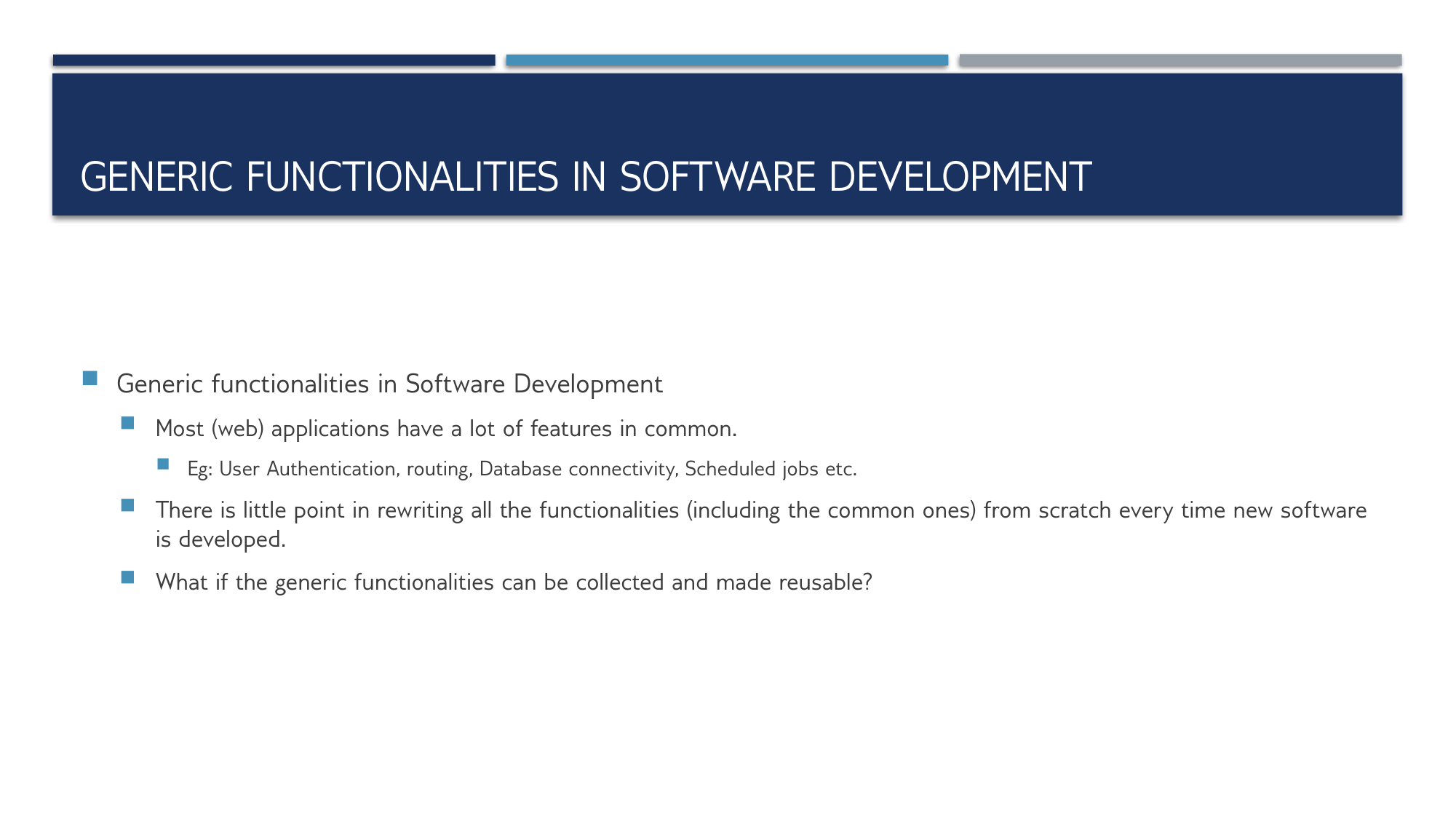

# Generic functionalities in Software Development
Generic functionalities in Software Development
Most (web) applications have a lot of features in common.
Eg: User Authentication, routing, Database connectivity, Scheduled jobs etc.
There is little point in rewriting all the functionalities (including the common ones) from scratch every time new software is developed.
What if the generic functionalities can be collected and made reusable?